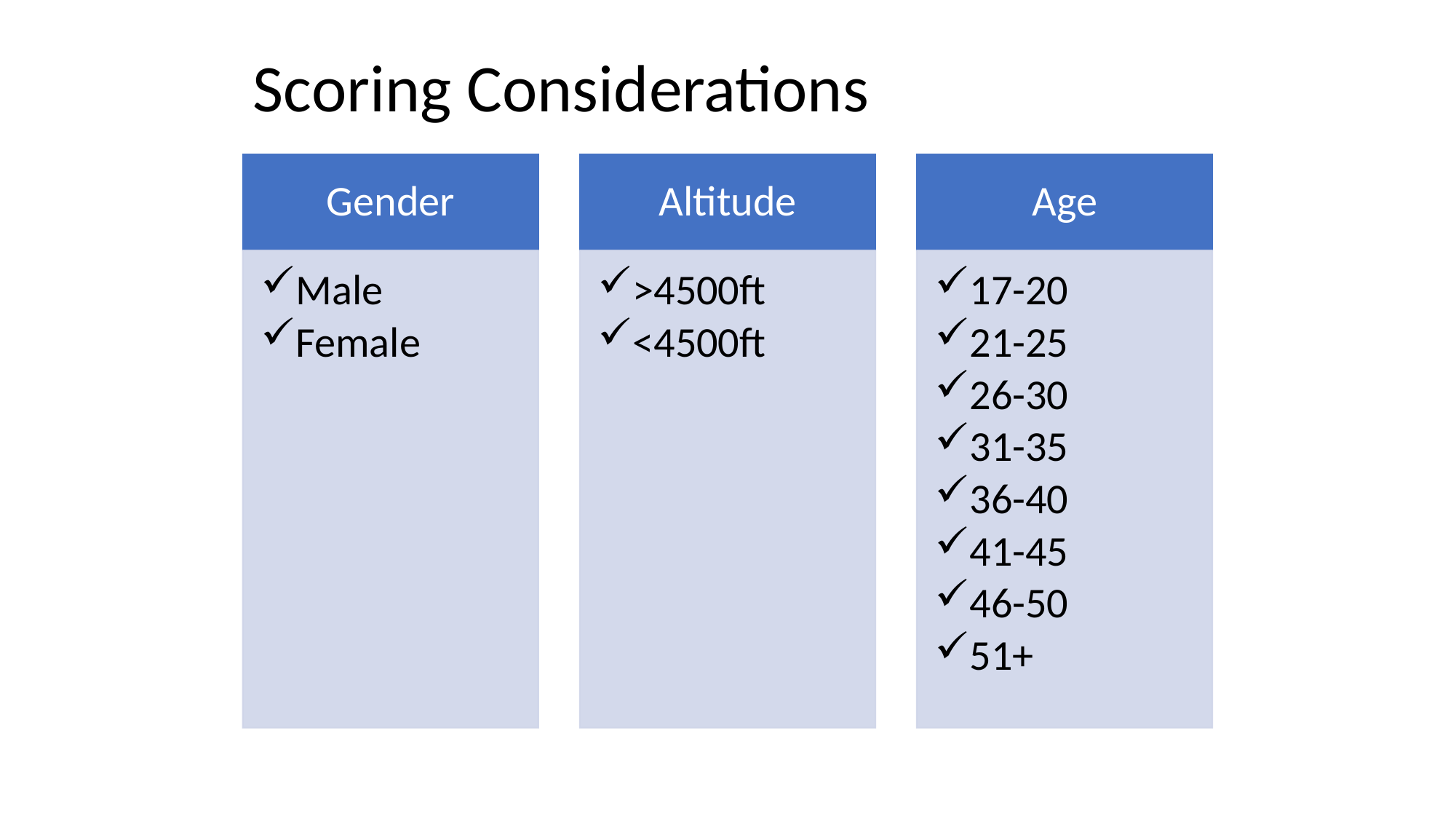

Scoring Considerations
Gender
Male
Female
Altitude
>4500ft
<4500ft
Age
17-20
21-25
26-30
31-35
36-40
41-45
46-50
51+